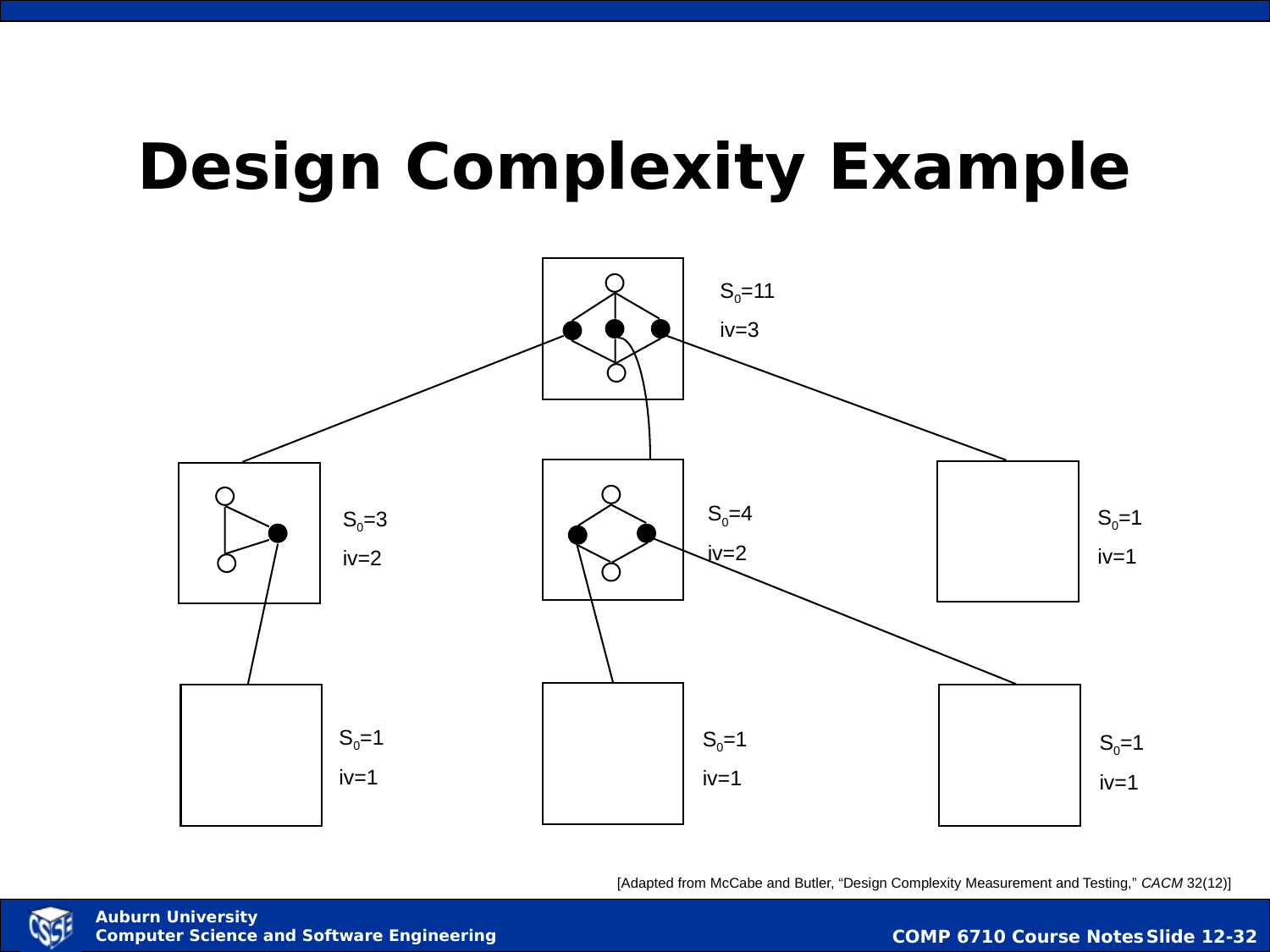

# Design Complexity Example

S0=11
iv=3

S0=4
iv=2
S0=1
iv=1
S0=3
iv=2

S0=1
iv=1
S0=1
iv=1
S0=1
iv=1
[Adapted from McCabe and Butler, “Design Complexity Measurement and Testing,” CACM 32(12)]